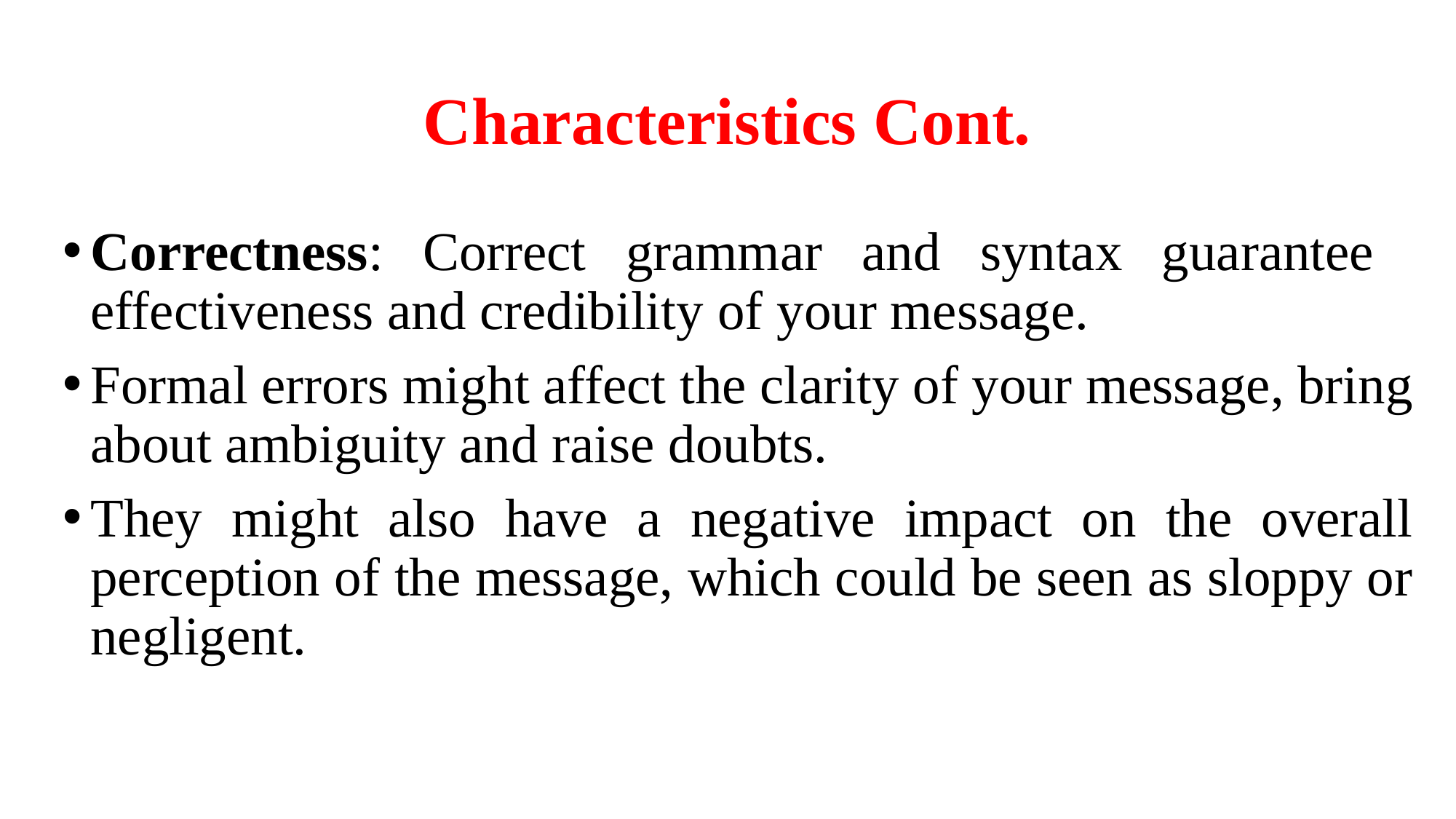

# Characteristics Cont.
Correctness: Correct grammar and syntax guarantee  effectiveness and credibility of your message.
Formal errors might affect the clarity of your message, bring about ambiguity and raise doubts.
They might also have a negative impact on the overall perception of the message, which could be seen as sloppy or negligent.